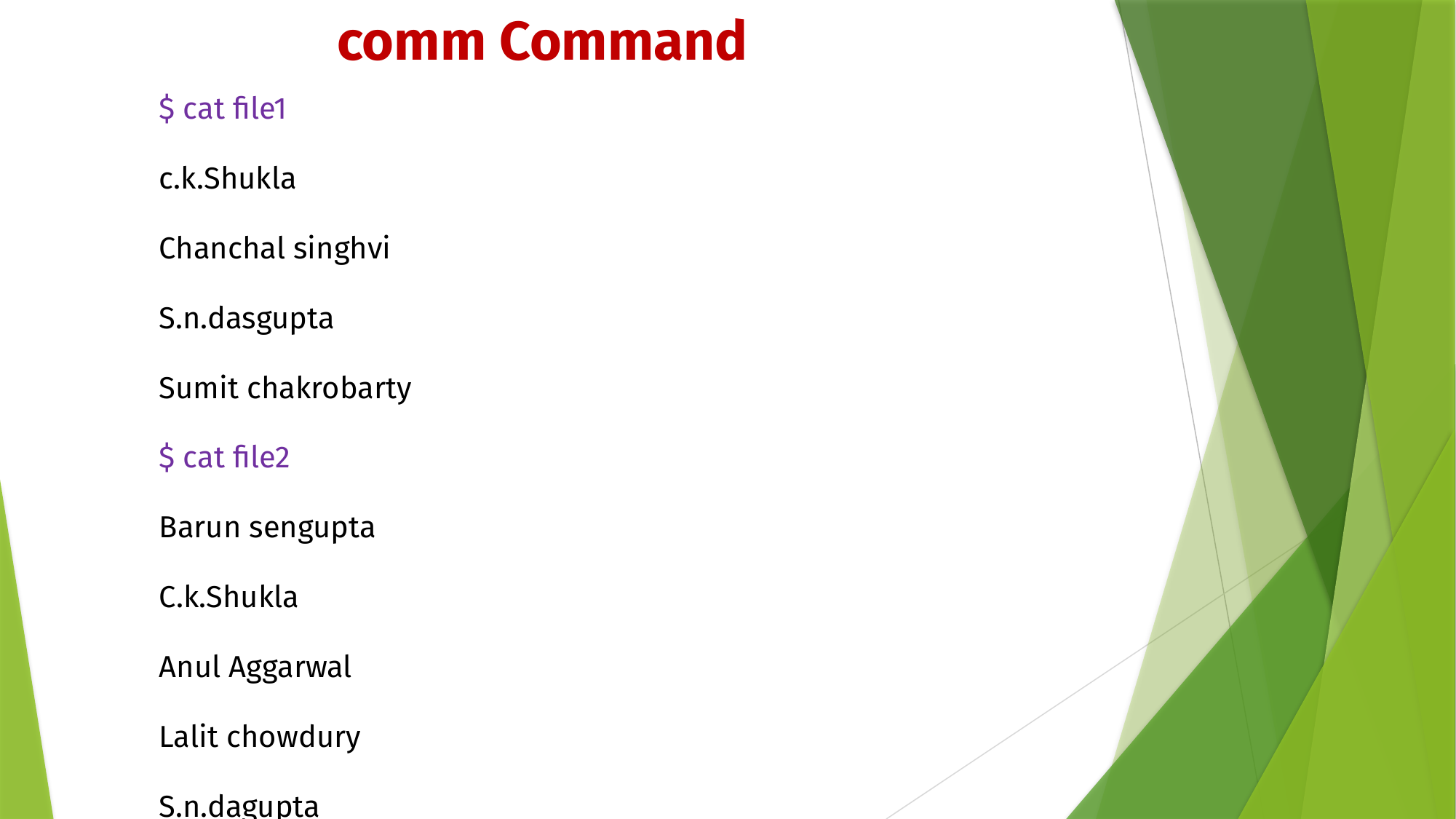

# comm Command
	$ cat file1
	c.k.Shukla
	Chanchal singhvi
	S.n.dasgupta
	Sumit chakrobarty
	$ cat file2
	Barun sengupta
	C.k.Shukla
	Anul Aggarwal
	Lalit chowdury
	S.n.dagupta